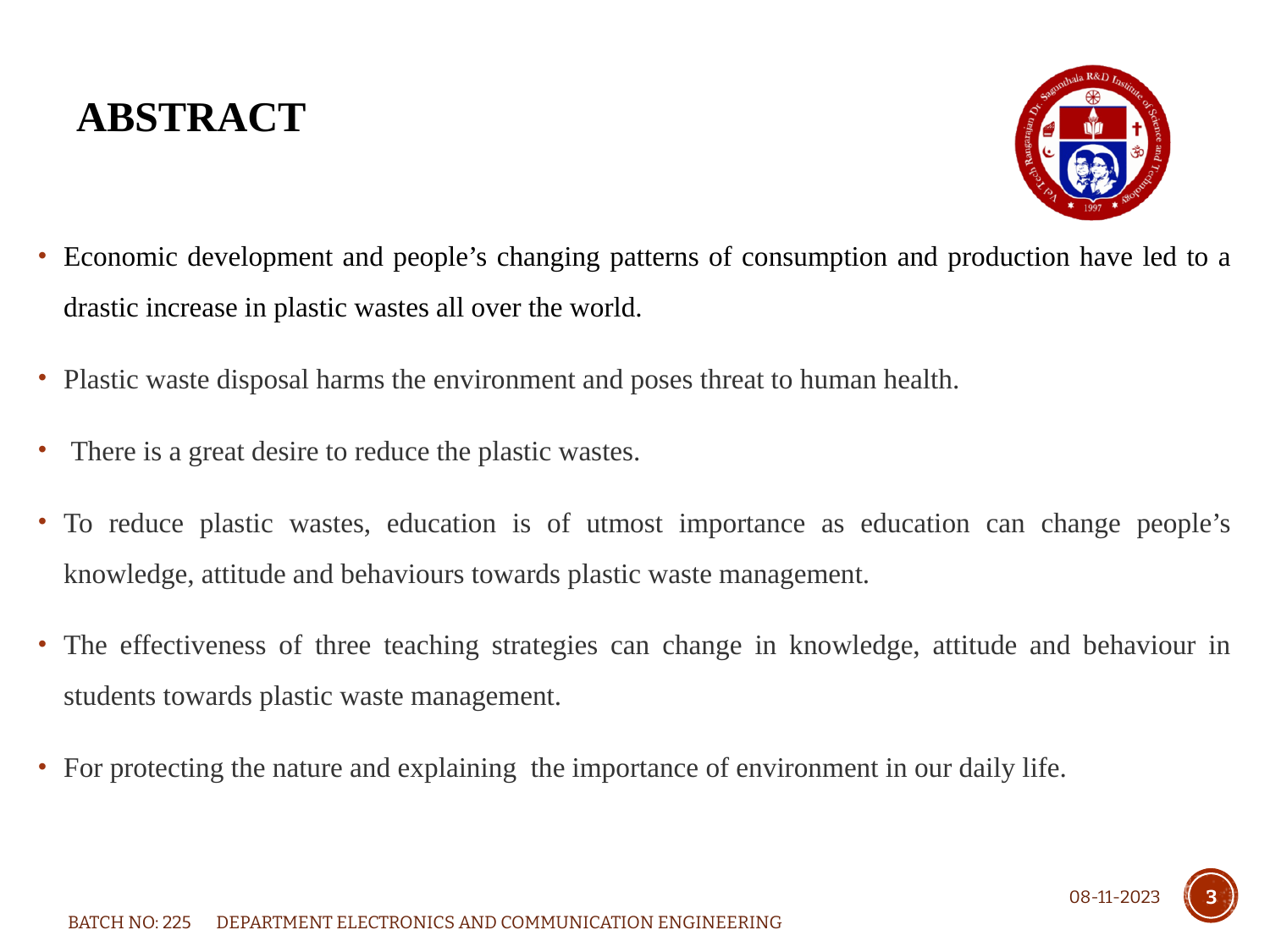

# ABSTRACT
Economic development and people’s changing patterns of consumption and production have led to a drastic increase in plastic wastes all over the world.
Plastic waste disposal harms the environment and poses threat to human health.
 There is a great desire to reduce the plastic wastes.
To reduce plastic wastes, education is of utmost importance as education can change people’s knowledge, attitude and behaviours towards plastic waste management.
The effectiveness of three teaching strategies can change in knowledge, attitude and behaviour in students towards plastic waste management.
For protecting the nature and explaining  the importance of environment in our daily life.
08-11-2023
3
BATCH NO: 225       DEPARTMENT ELECTRONICS AND COMMUNICATION ENGINEERING